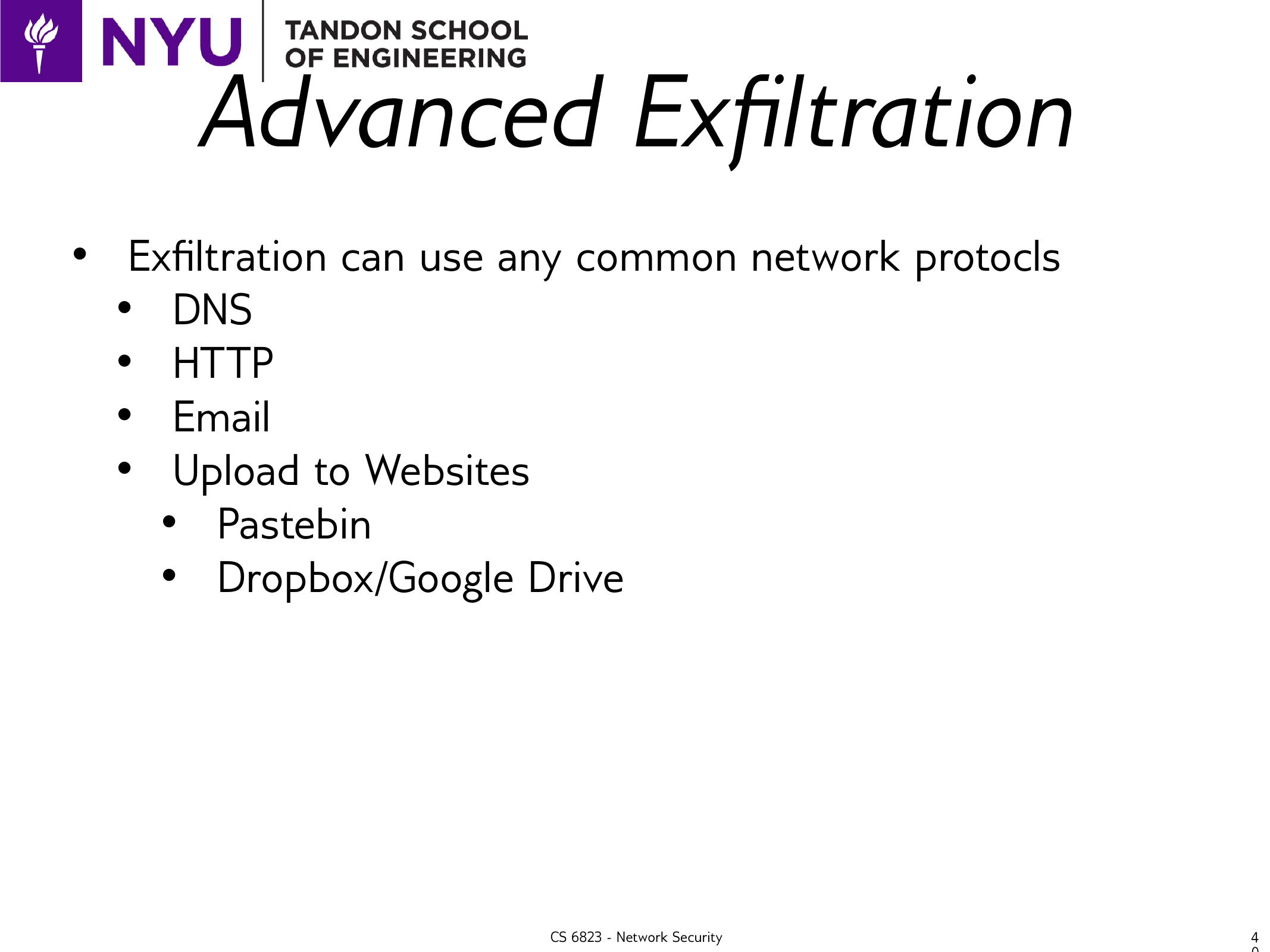

# Advanced Exfiltration
Exfiltration can use any common network protocls
DNS
HTTP
Email
Upload to Websites
Pastebin
Dropbox/Google Drive
40